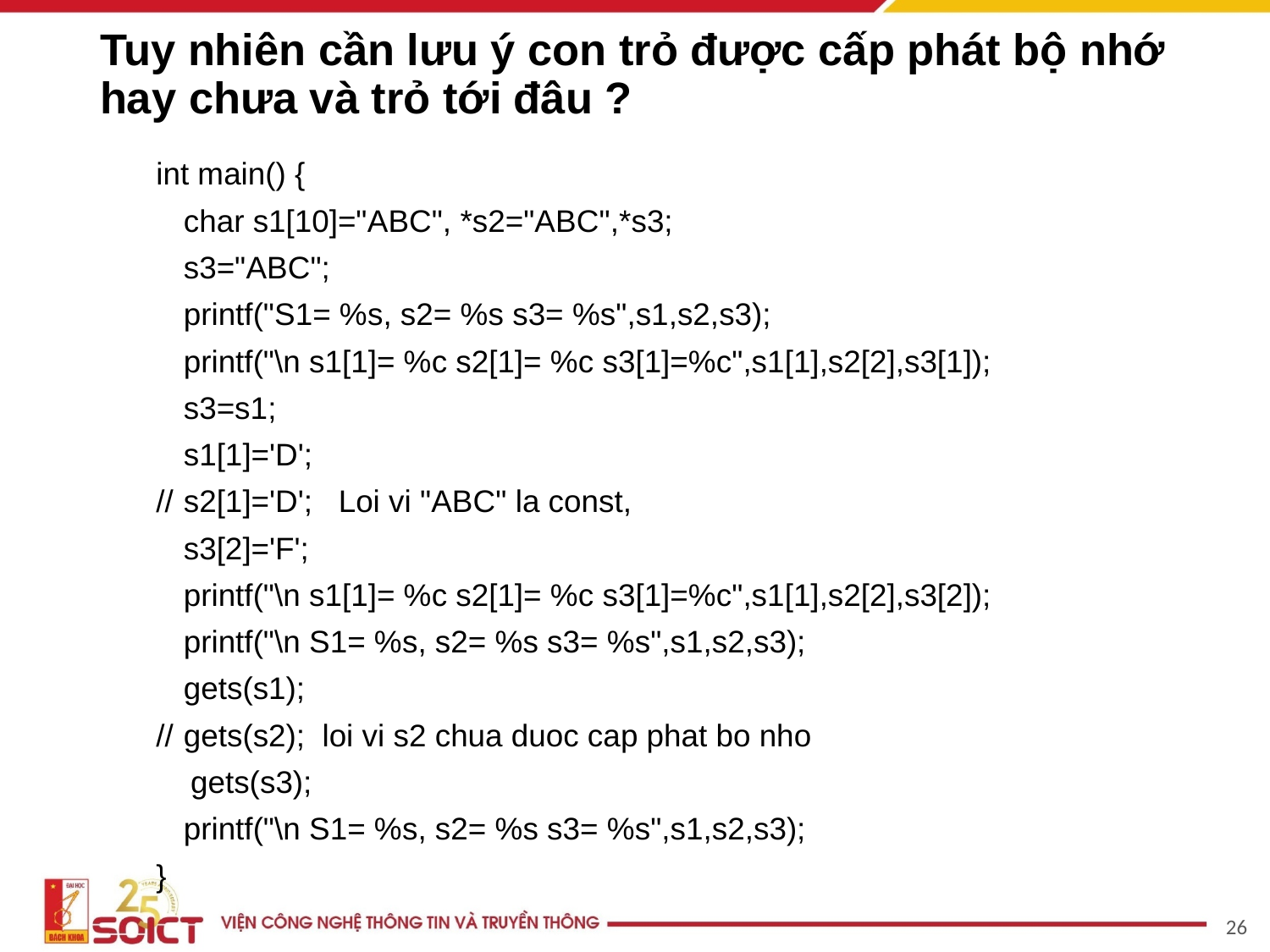

# Tuy nhiên cần lưu ý con trỏ được cấp phát bộ nhớ hay chưa và trỏ tới đâu ?
int main() {
	char s1[10]="ABC", *s2="ABC",*s3;
	s3="ABC";
	printf("S1= %s, s2= %s s3= %s",s1,s2,s3);
	printf("\n s1[1]= %c s2[1]= %c s3[1]=%c",s1[1],s2[2],s3[1]);
	s3=s1;
	s1[1]='D';
//	s2[1]='D';   Loi vi "ABC" la const,
	s3[2]='F';
	printf("\n s1[1]= %c s2[1]= %c s3[1]=%c",s1[1],s2[2],s3[2]);
	printf("\n S1= %s, s2= %s s3= %s",s1,s2,s3);
	gets(s1);
//	gets(s2);  loi vi s2 chua duoc cap phat bo nho
    gets(s3);
	printf("\n S1= %s, s2= %s s3= %s",s1,s2,s3);
}

26